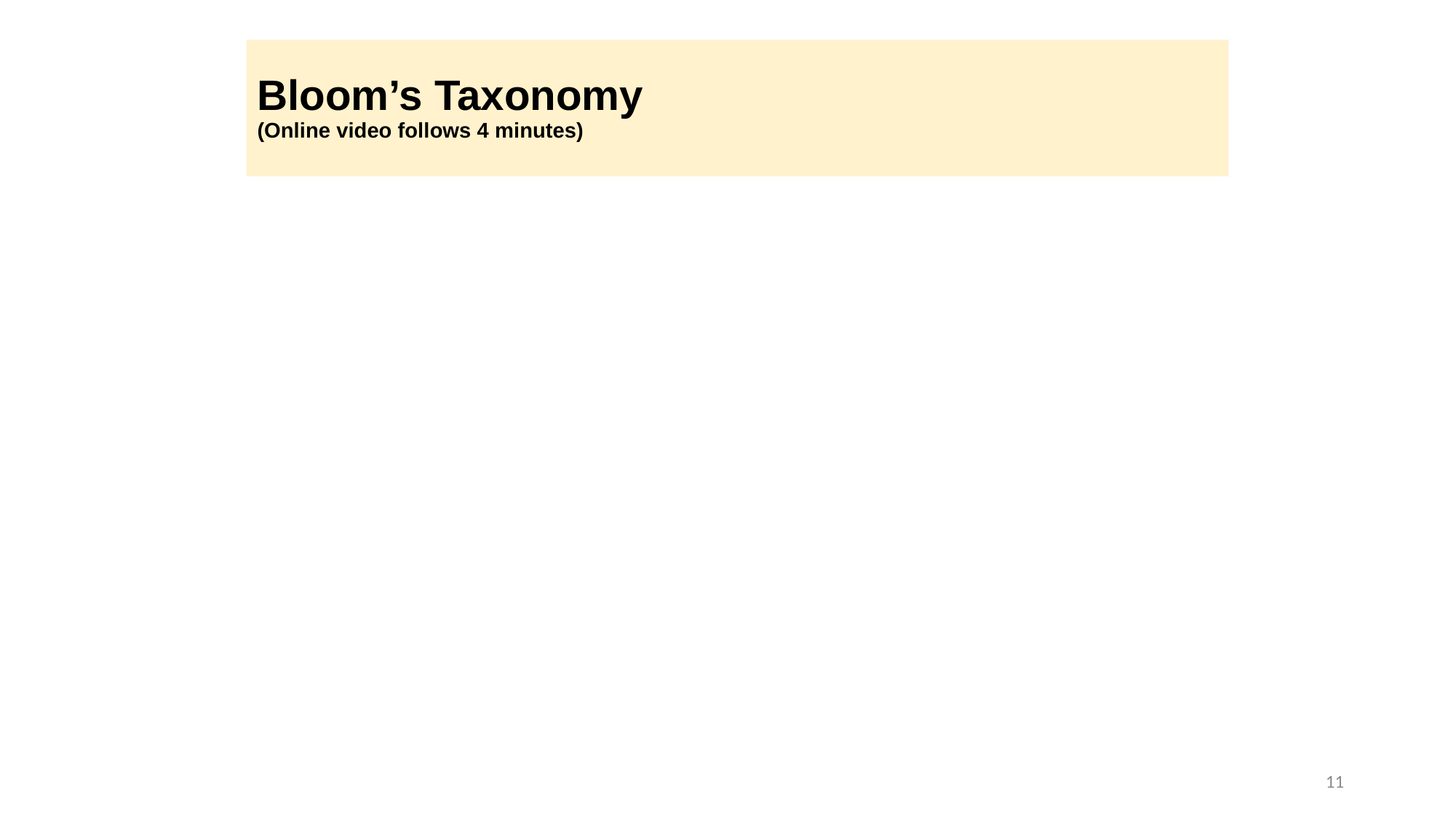

# Bloom’s Taxonomy (Online video follows 4 minutes)
11